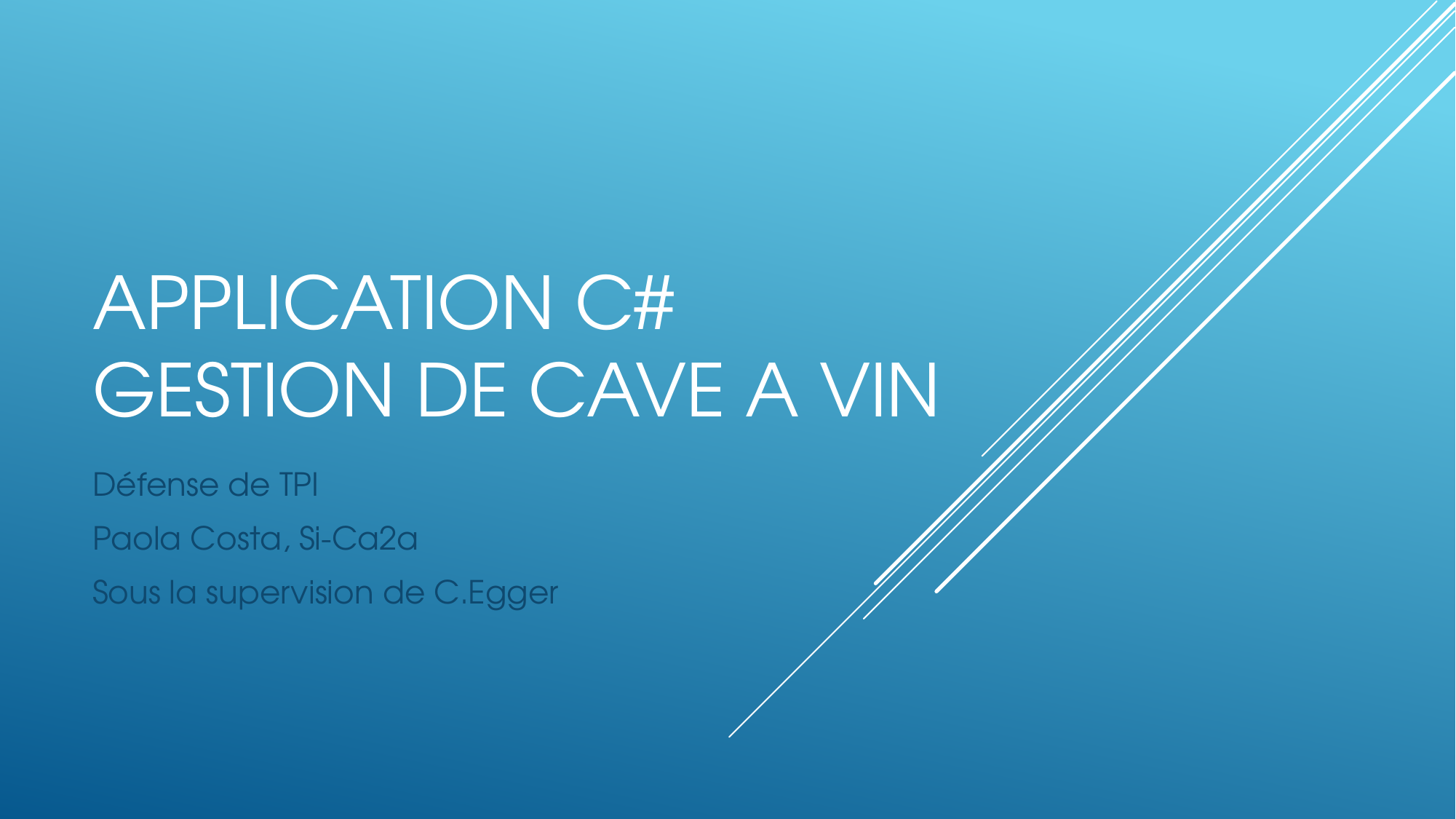

# Application C# Gestion de cave a vin
Défense de TPI
Paola Costa, Si-Ca2a
Sous la supervision de C.Egger